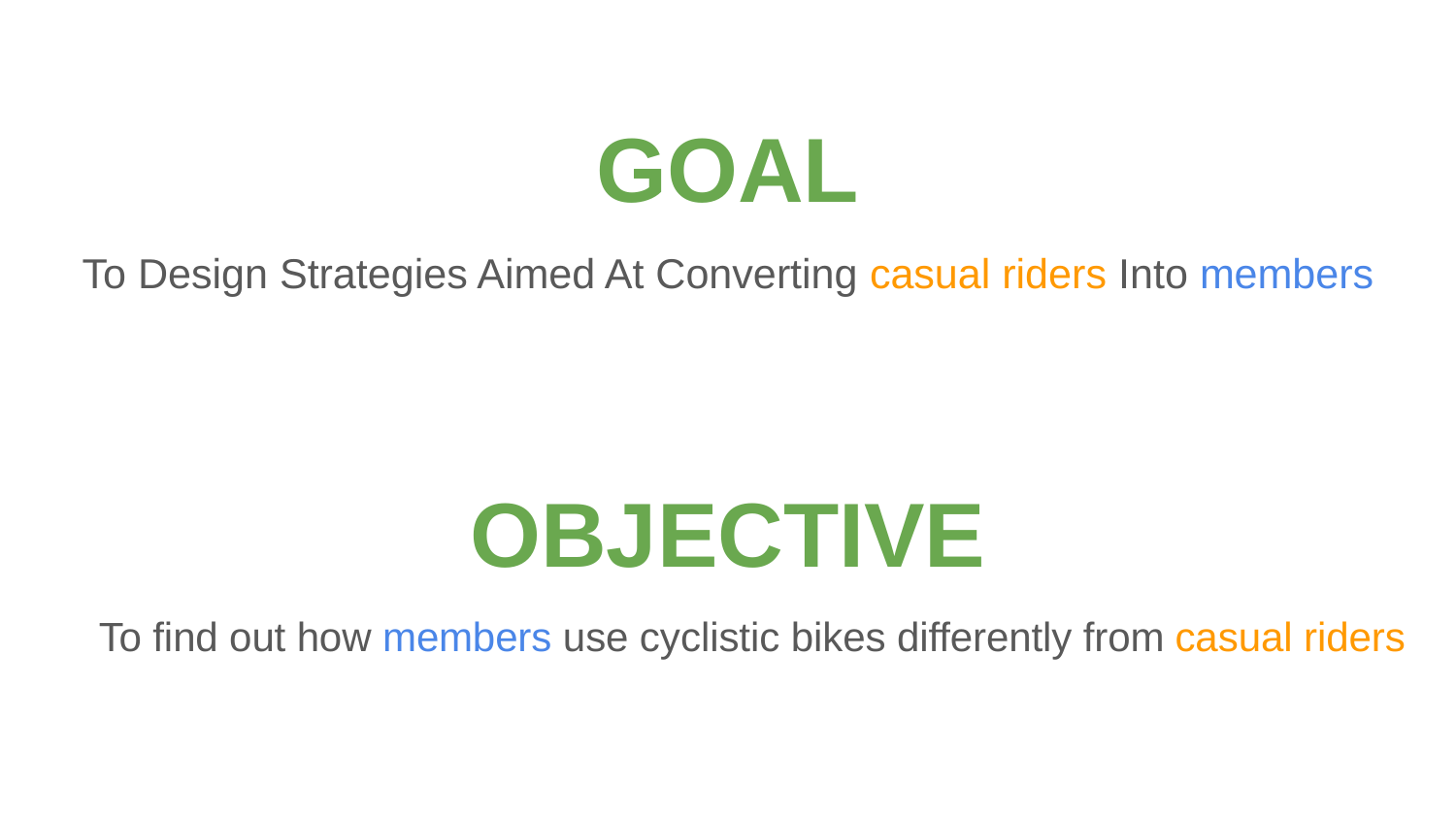

# GOAL
To Design Strategies Aimed At Converting casual riders Into members
OBJECTIVE
To find out how members use cyclistic bikes differently from casual riders